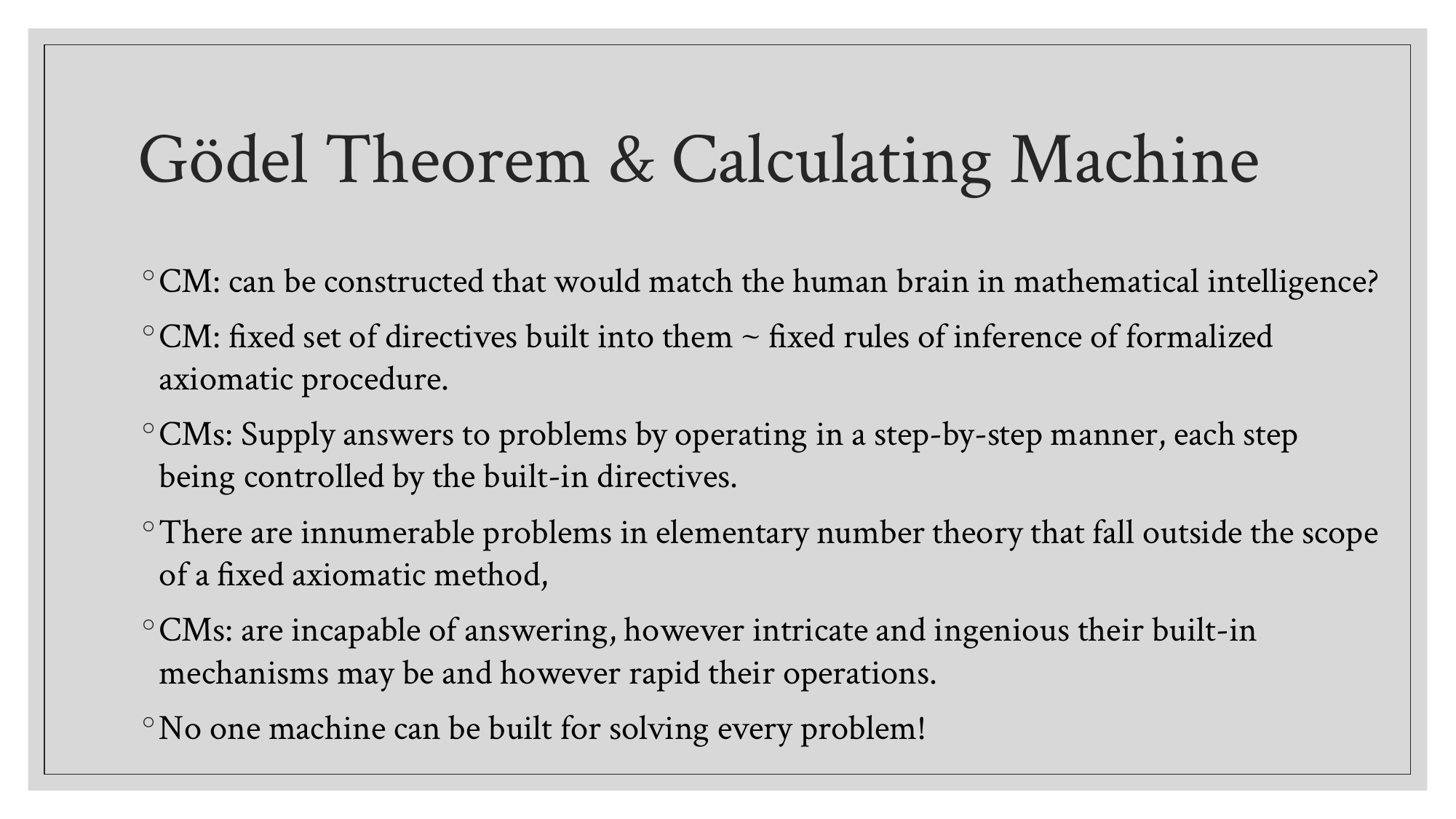

# Gödel Theorem & Calculating Machine
CM: can be constructed that would match the human brain in mathematical intelligence?
CM: fixed set of directives built into them ~ fixed rules of inference of formalized axiomatic procedure.
CMs: Supply answers to problems by operating in a step-by-step manner, each step being controlled by the built-in directives.
There are innumerable problems in elementary number theory that fall outside the scope of a fixed axiomatic method,
CMs: are incapable of answering, however intricate and ingenious their built-in mechanisms may be and however rapid their operations.
No one machine can be built for solving every problem!